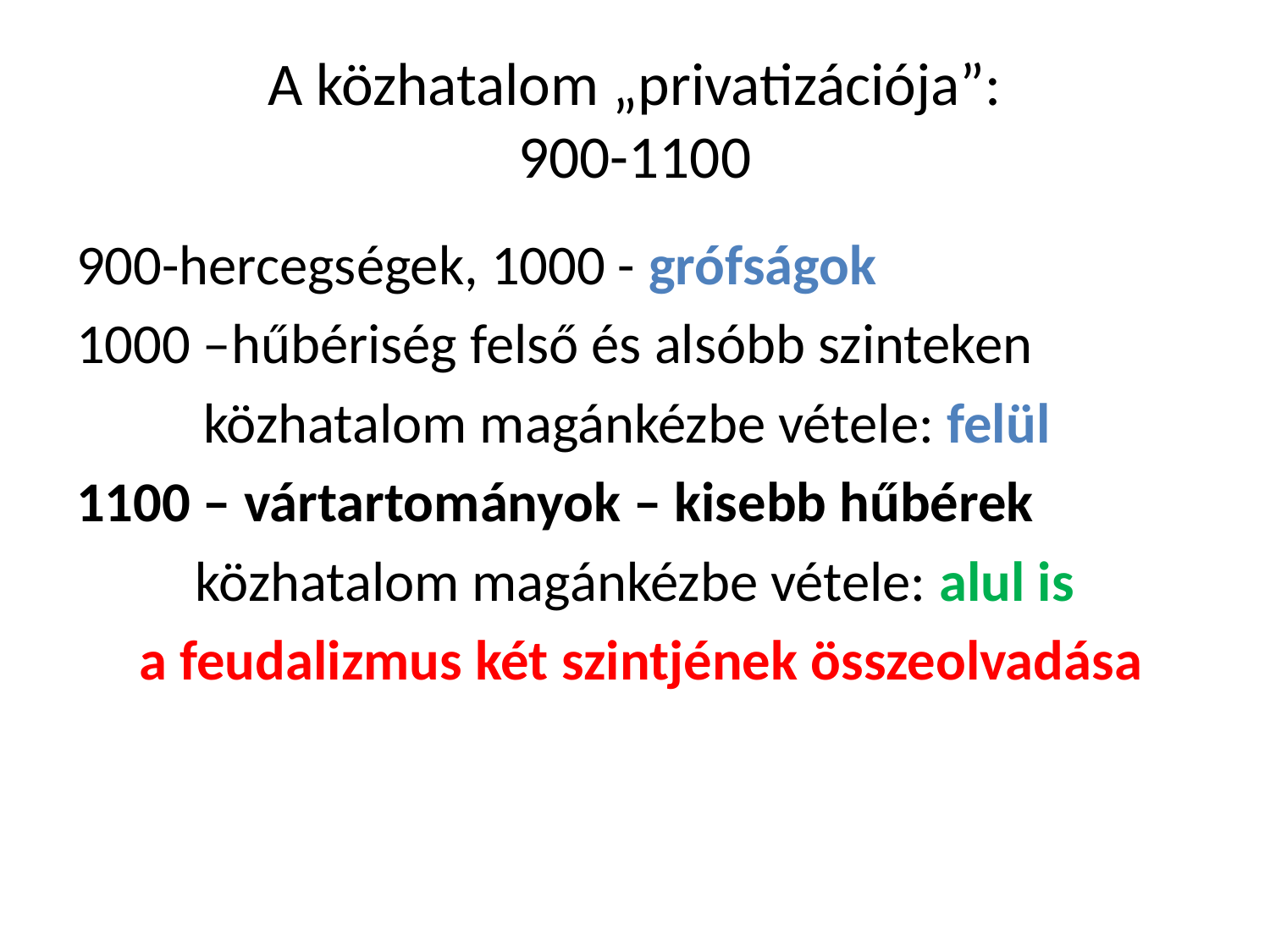

# A közhatalom „privatizációja”: 900-1100
900-hercegségek, 1000 - grófságok
1000 –hűbériség felső és alsóbb szinteken
	közhatalom magánkézbe vétele: felül
1100 – vártartományok – kisebb hűbérek
közhatalom magánkézbe vétele: alul is
 a feudalizmus két szintjének összeolvadása